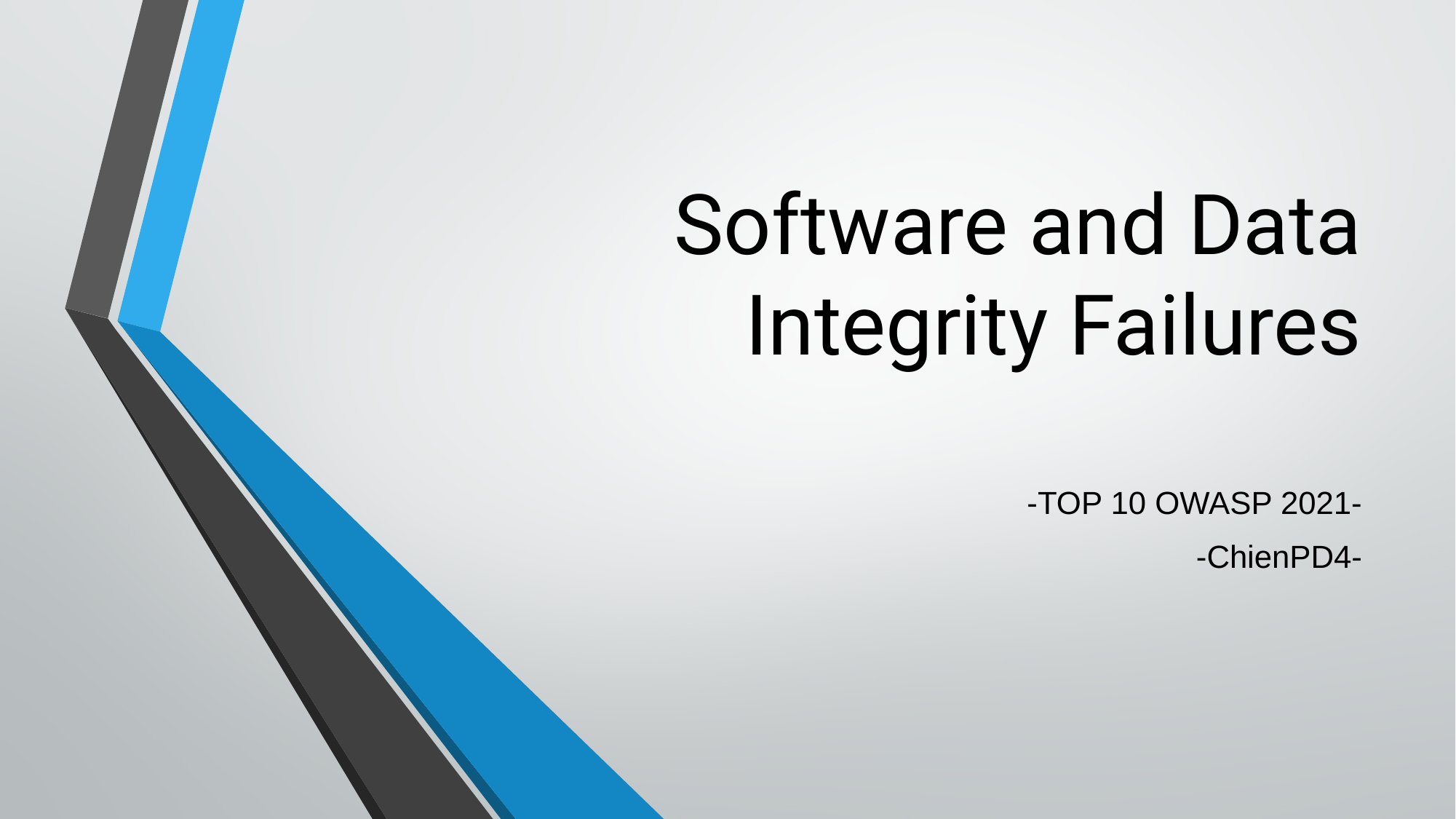

# Software and Data Integrity Failures
-TOP 10 OWASP 2021-
-ChienPD4-